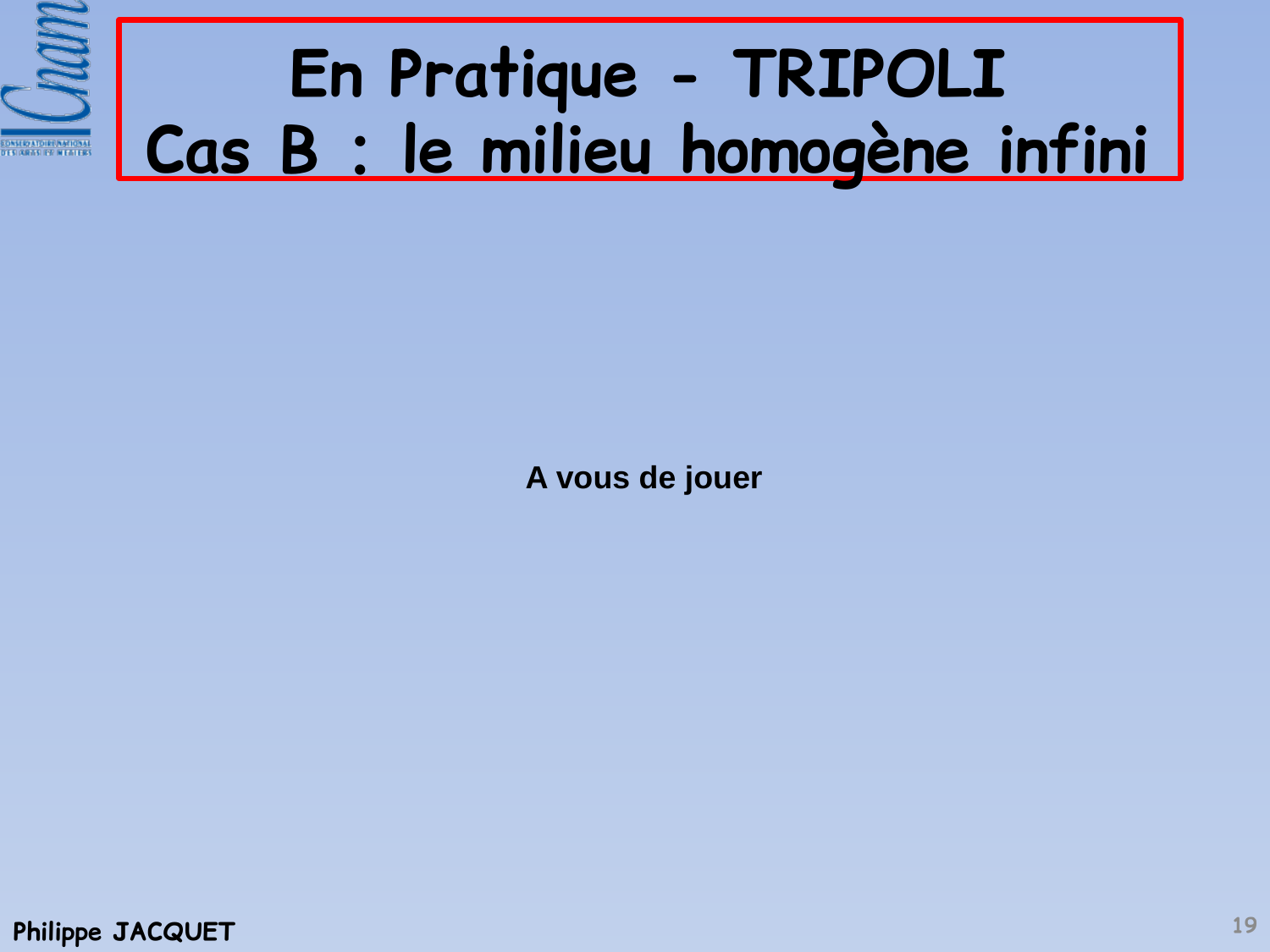

# En Pratique - TRIPOLI Cas B : le milieu homogène infini

A vous de jouer
19